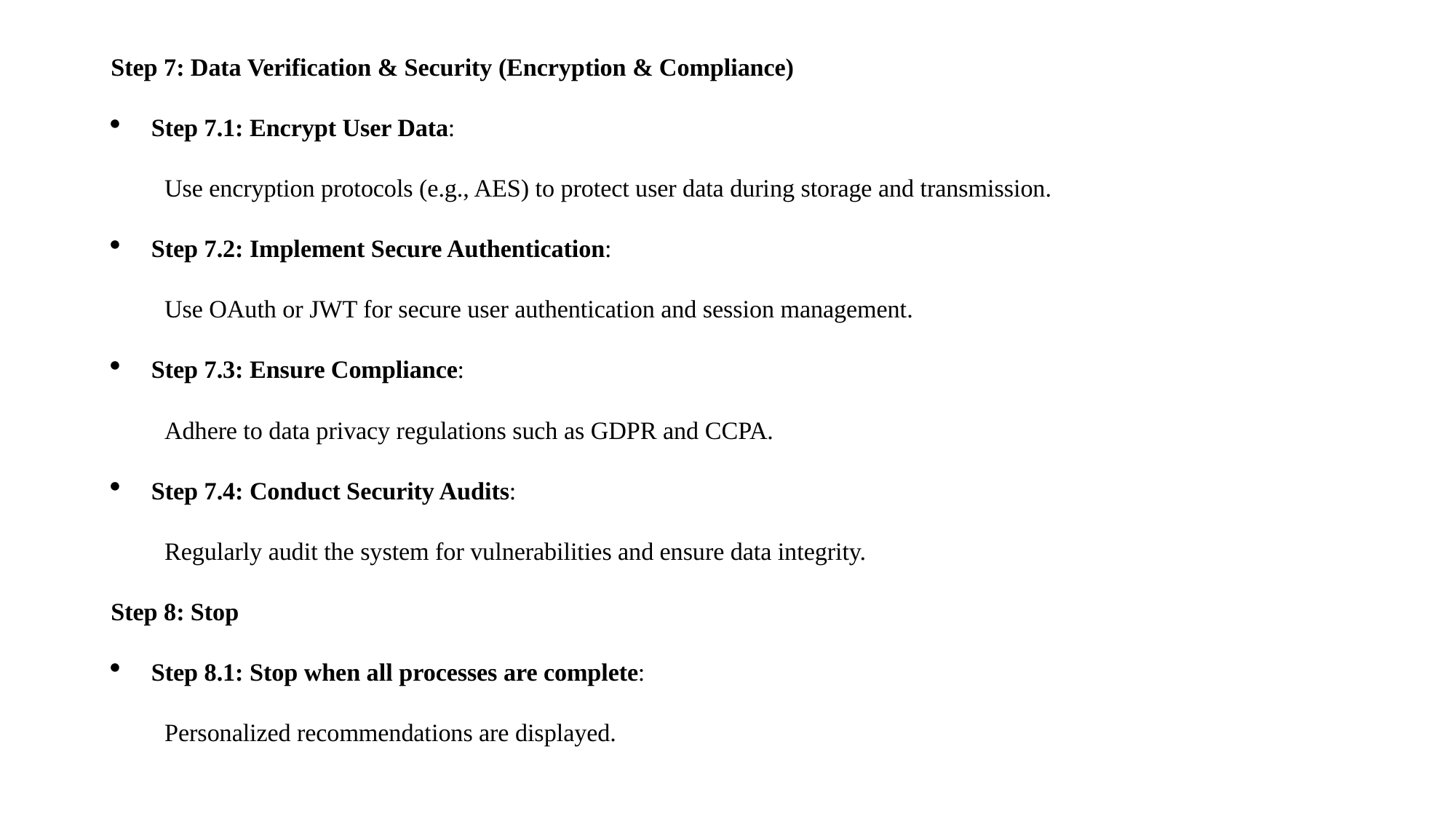

Step 7: Data Verification & Security (Encryption & Compliance)
Step 7.1: Encrypt User Data:
Use encryption protocols (e.g., AES) to protect user data during storage and transmission.
Step 7.2: Implement Secure Authentication:
Use OAuth or JWT for secure user authentication and session management.
Step 7.3: Ensure Compliance:
Adhere to data privacy regulations such as GDPR and CCPA.
Step 7.4: Conduct Security Audits:
Regularly audit the system for vulnerabilities and ensure data integrity.
Step 8: Stop
Step 8.1: Stop when all processes are complete:
Personalized recommendations are displayed.